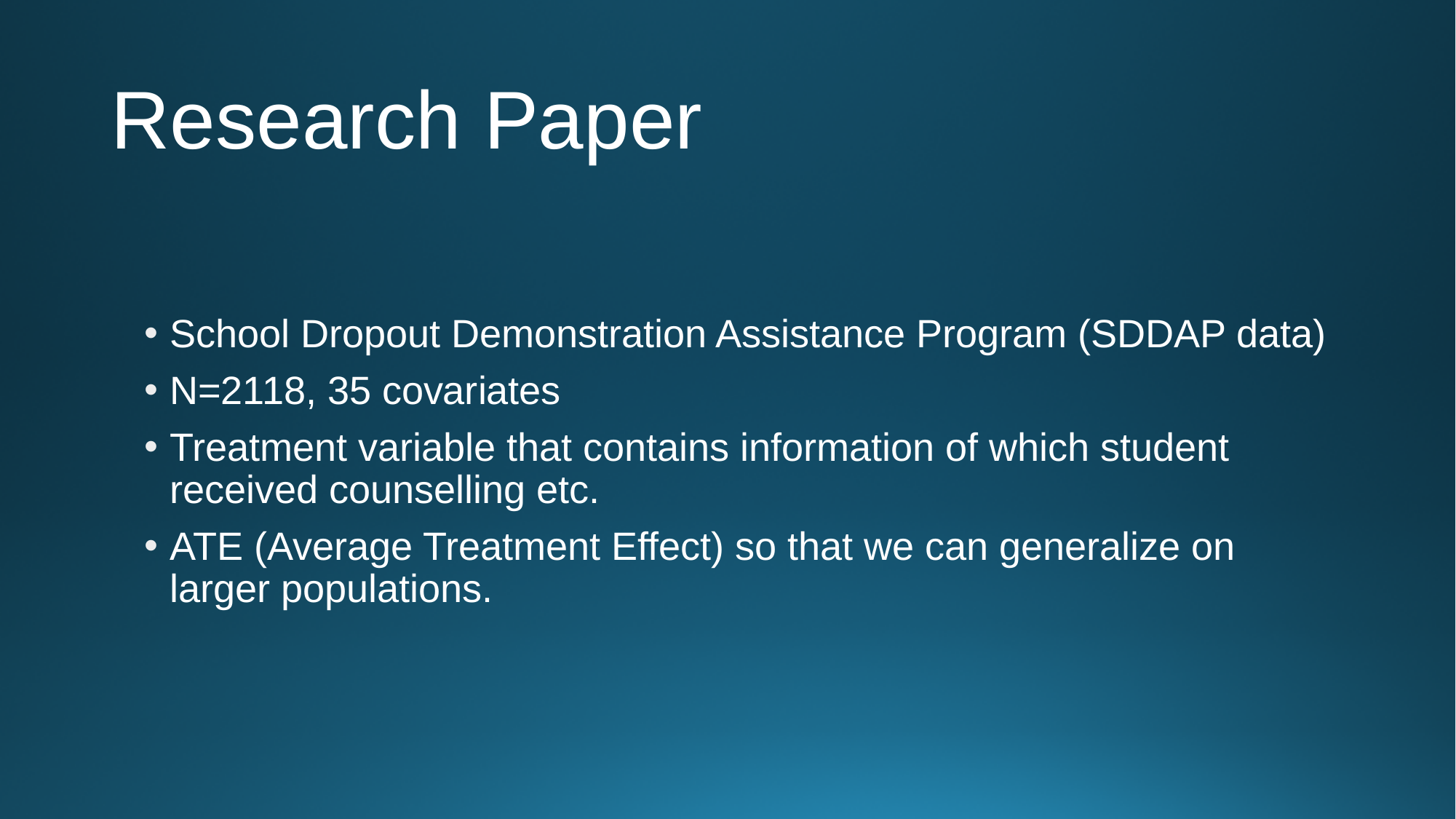

# Research Paper
School Dropout Demonstration Assistance Program (SDDAP data)
N=2118, 35 covariates
Treatment variable that contains information of which student received counselling etc.
ATE (Average Treatment Effect) so that we can generalize on larger populations.